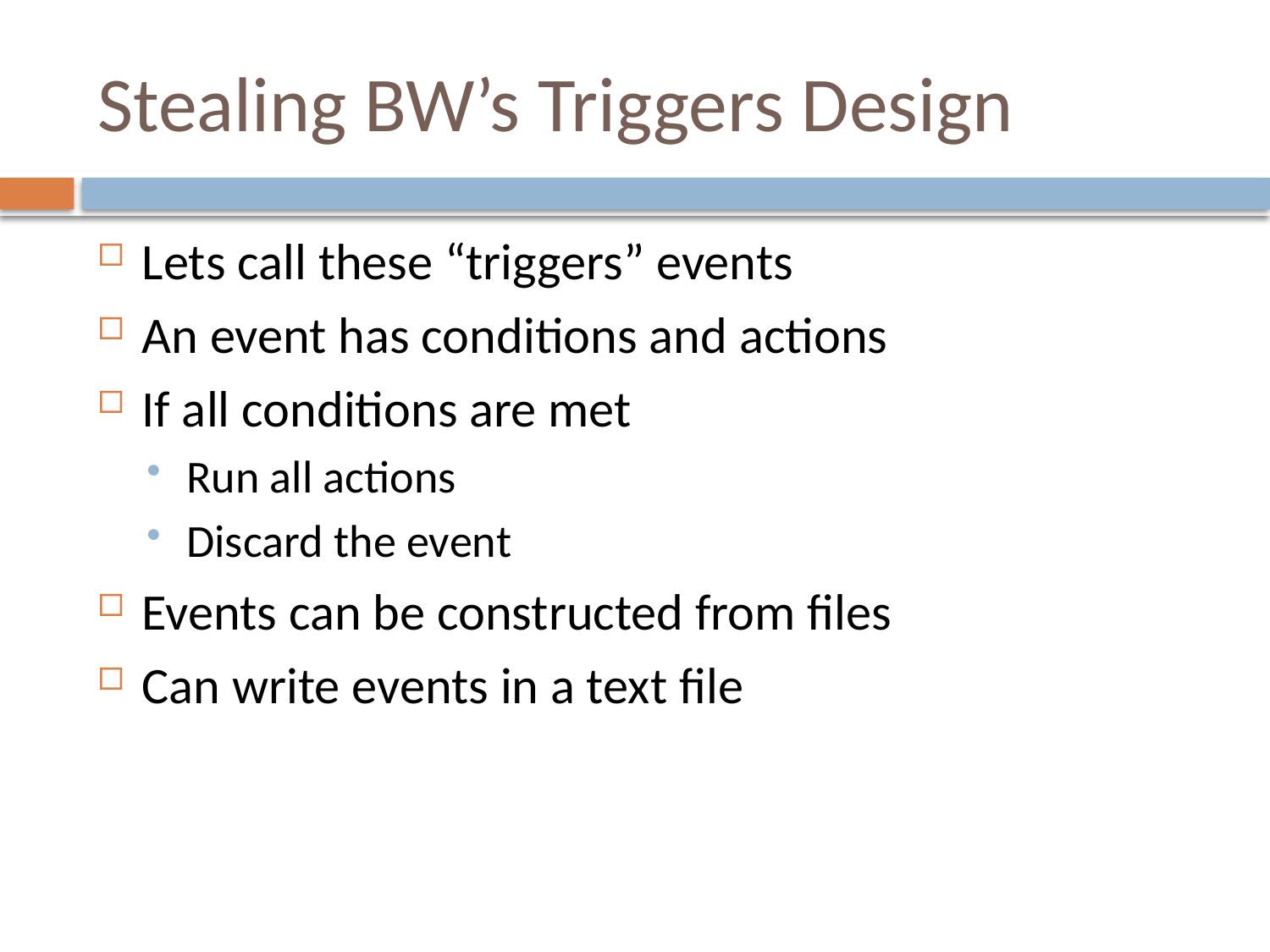

# Stealing BW’s Triggers Design
Lets call these “triggers” events
An event has conditions and actions
If all conditions are met
Run all actions
Discard the event
Events can be constructed from files
Can write events in a text file